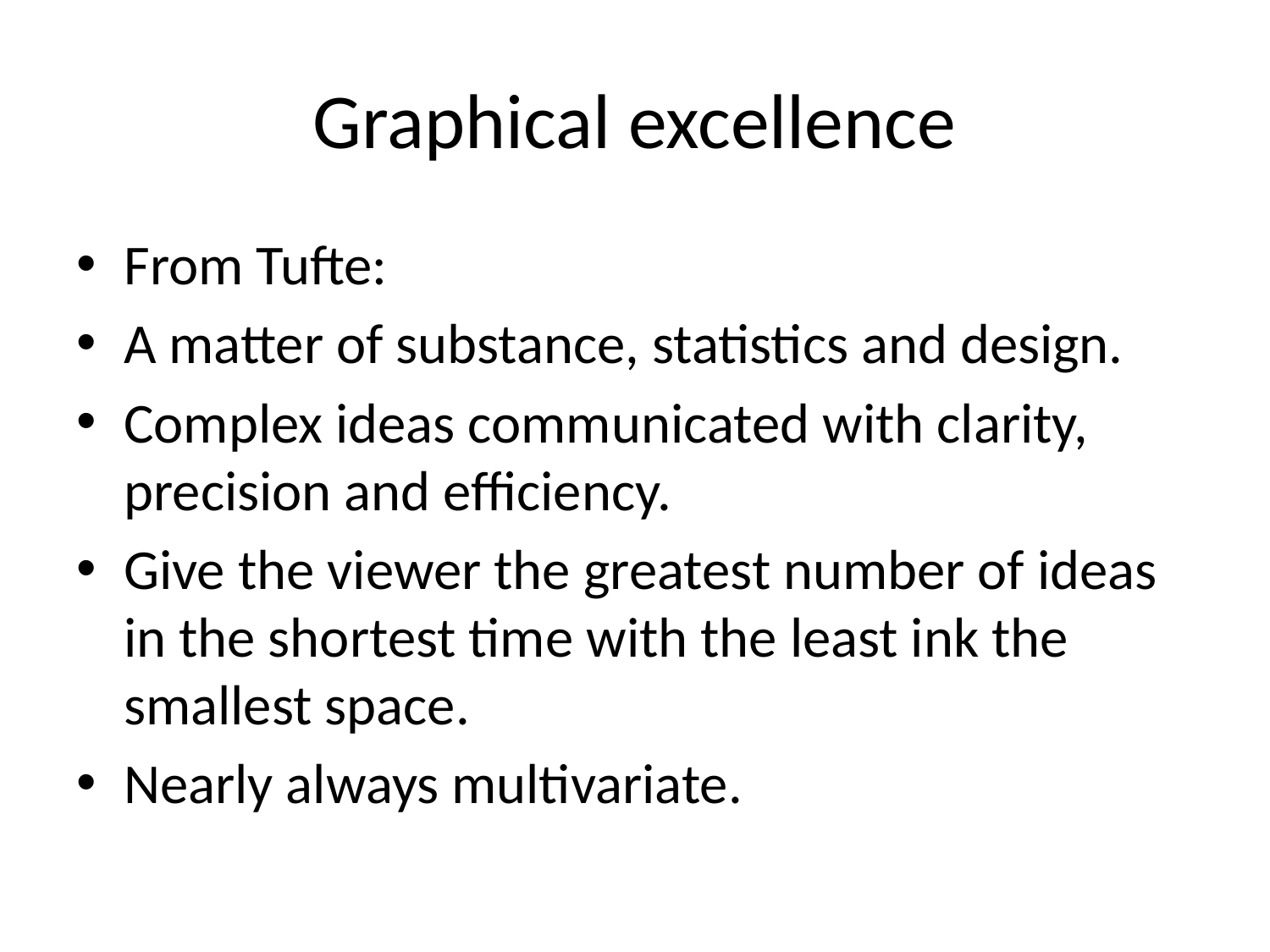

# Graphical excellence
From Tufte:
A matter of substance, statistics and design.
Complex ideas communicated with clarity, precision and efficiency.
Give the viewer the greatest number of ideas in the shortest time with the least ink the smallest space.
Nearly always multivariate.